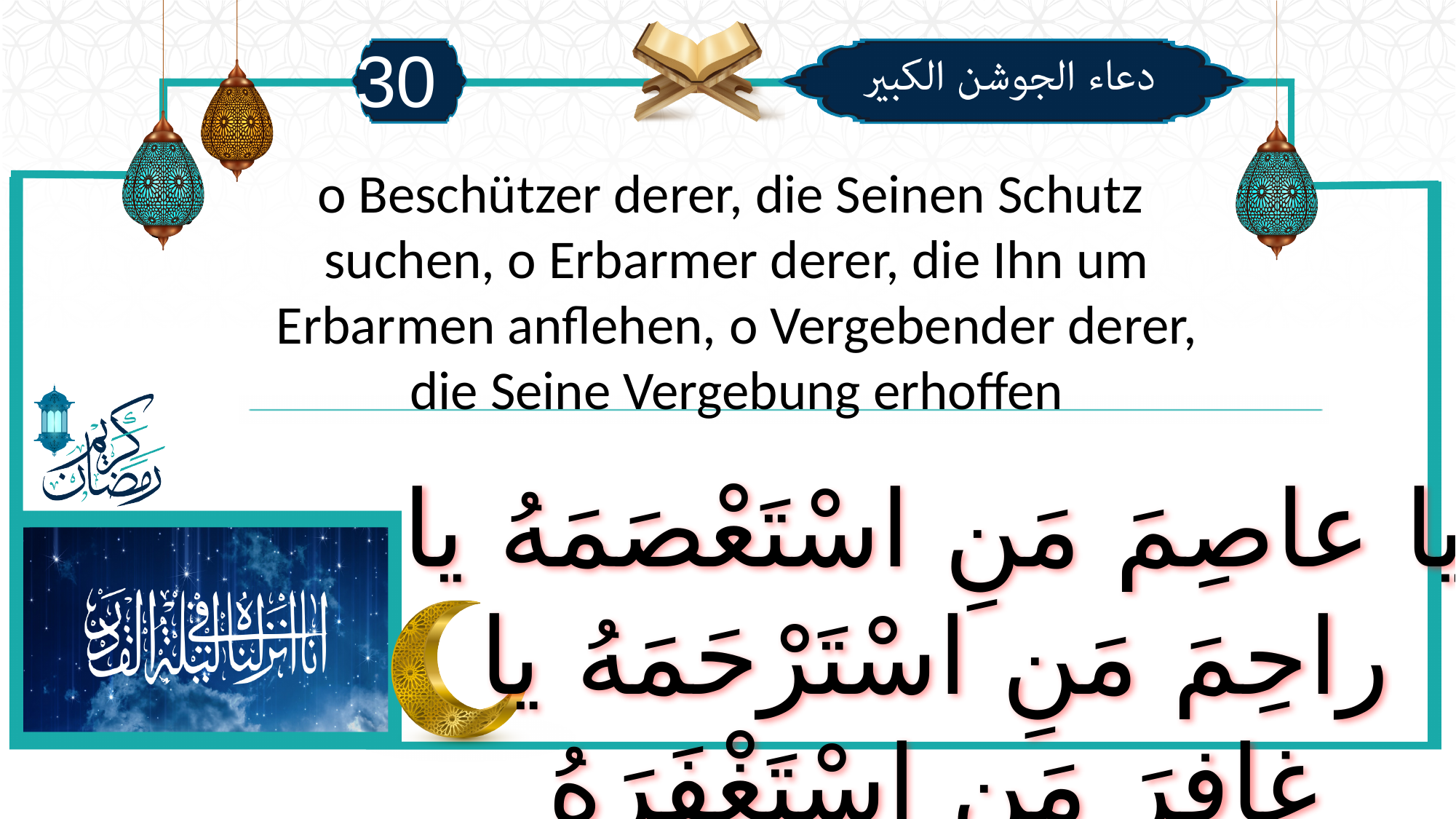

30
o Beschützer derer, die Seinen Schutz
suchen, o Erbarmer derer, die Ihn um
 Erbarmen anflehen, o Vergebender derer,
die Seine Vergebung erhoffen
يا عاصِمَ مَنِ اسْتَعْصَمَهُ يا راحِمَ مَنِ اسْتَرْحَمَهُ يا غافِرَ مَنِ اسْتَغْفَرَهُ